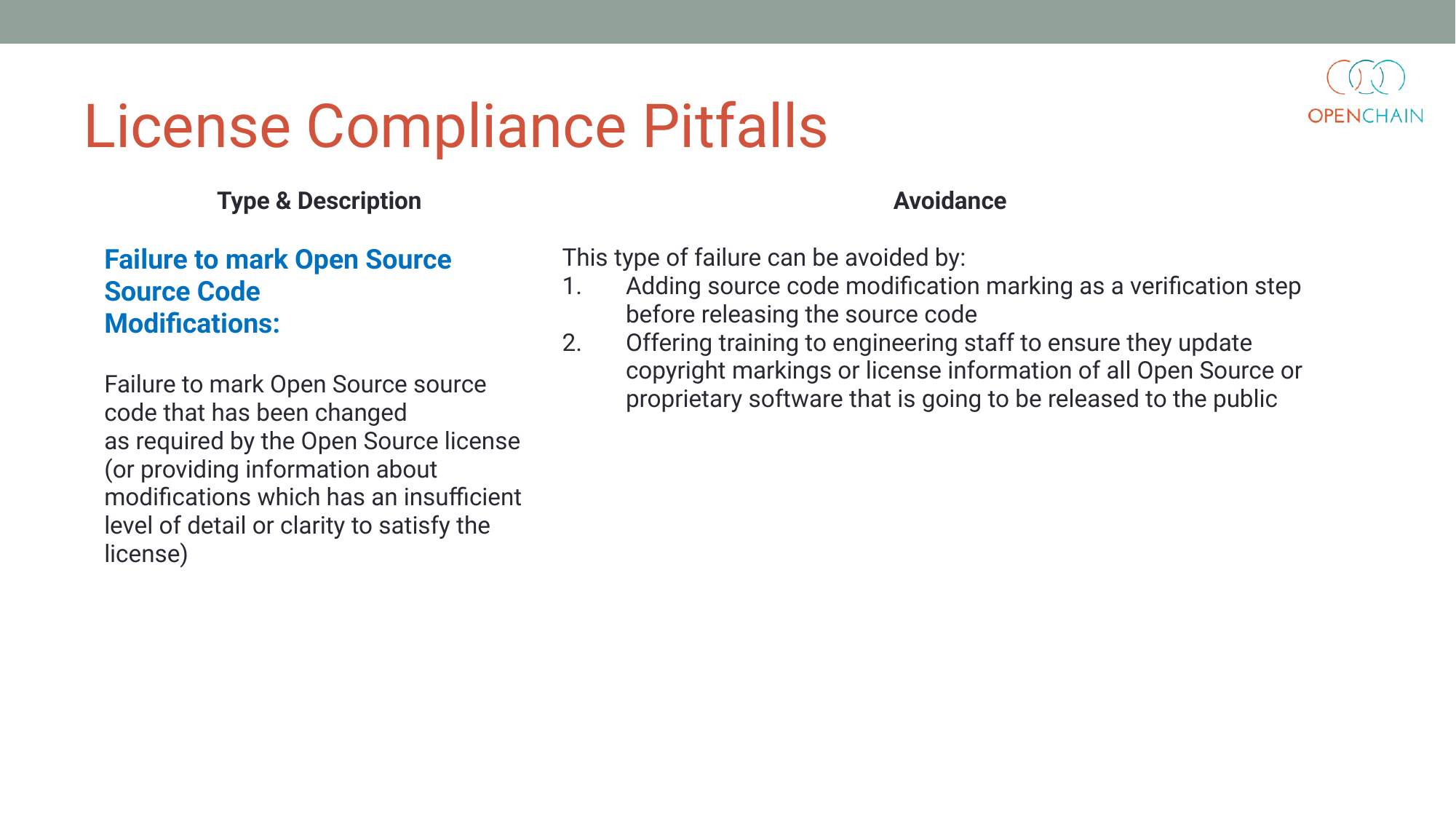

License Compliance Pitfalls
| Type & Description | Avoidance |
| --- | --- |
| Failure to mark Open Source Source Code Modifications: Failure to mark Open Source source code that has been changed as required by the Open Source license (or providing information about modifications which has an insufficient level of detail or clarity to satisfy the license) | This type of failure can be avoided by: Adding source code modification marking as a verification step before releasing the source code Offering training to engineering staff to ensure they update copyright markings or license information of all Open Source or proprietary software that is going to be released to the public |